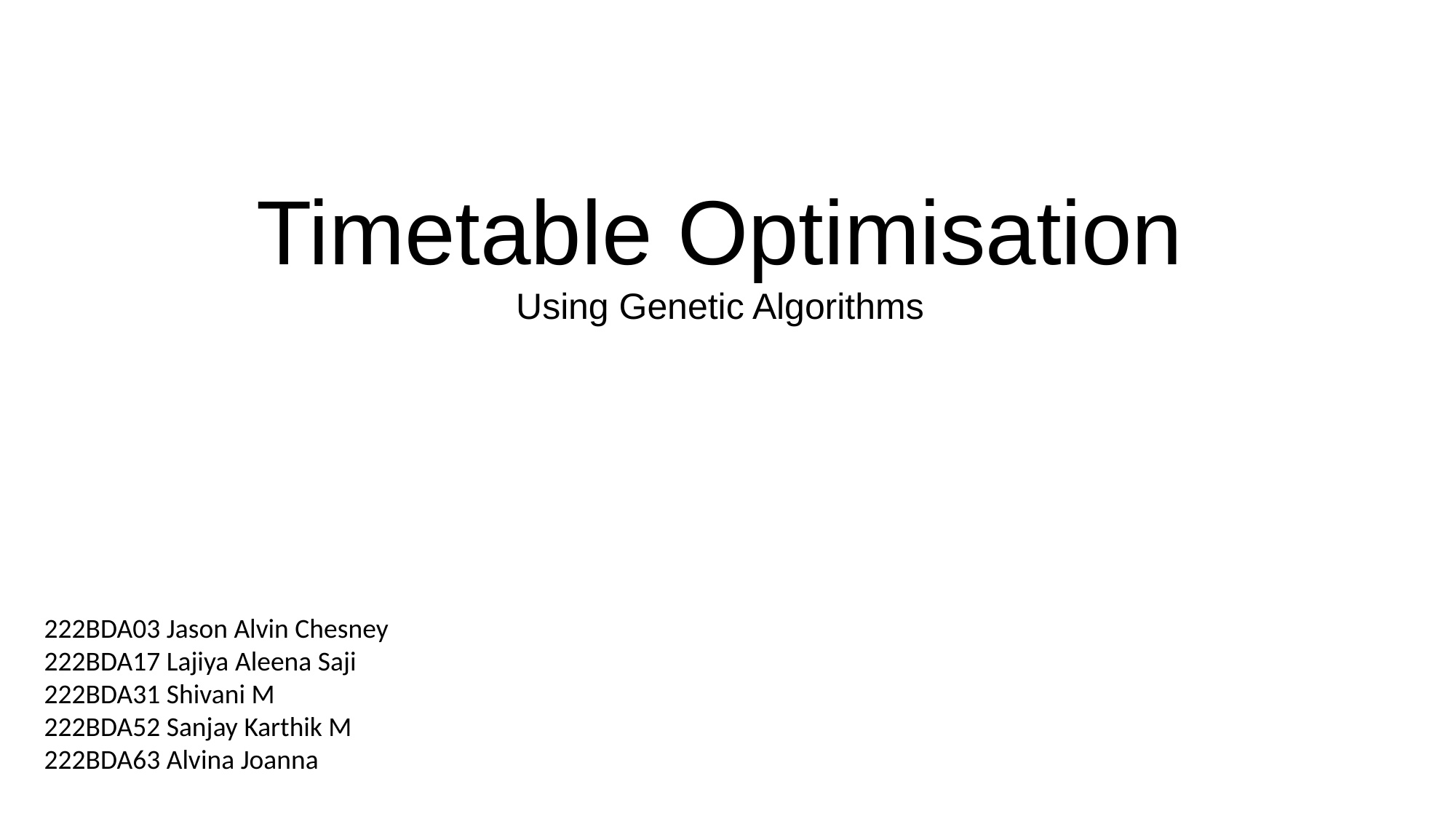

Timetable Optimisation
Using Genetic Algorithms
222BDA03 Jason Alvin Chesney
222BDA17 Lajiya Aleena Saji
222BDA31 Shivani M
222BDA52 Sanjay Karthik M
222BDA63 Alvina Joanna